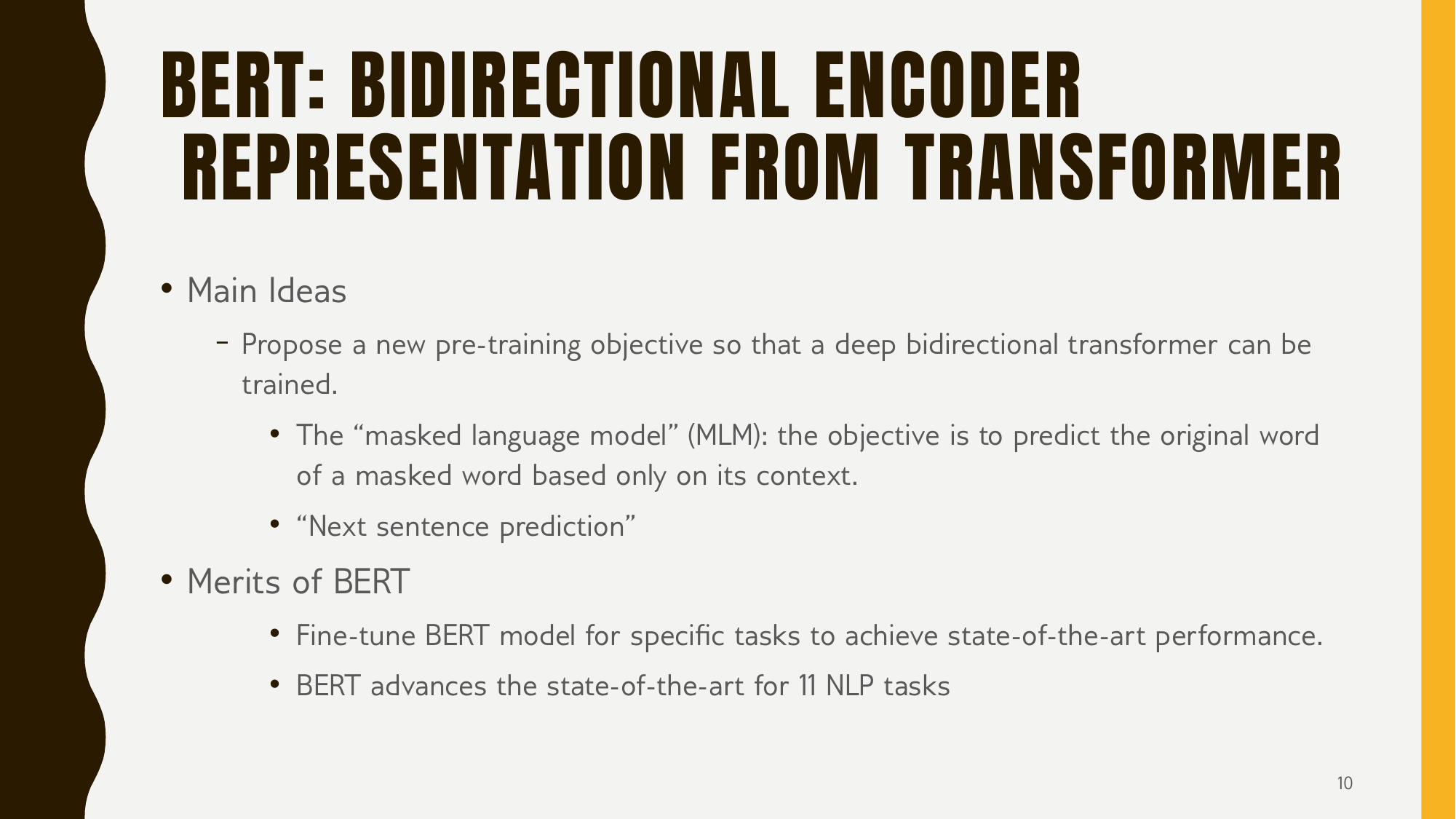

# BERT: Bidirectional Encoder Representation from Transformer
Main Ideas
Propose a new pre-training objective so that a deep bidirectional transformer can be trained.
The “masked language model” (MLM): the objective is to predict the original word of a masked word based only on its context.
“Next sentence prediction”
Merits of BERT
Fine-tune BERT model for specific tasks to achieve state-of-the-art performance.
BERT advances the state-of-the-art for 11 NLP tasks
10